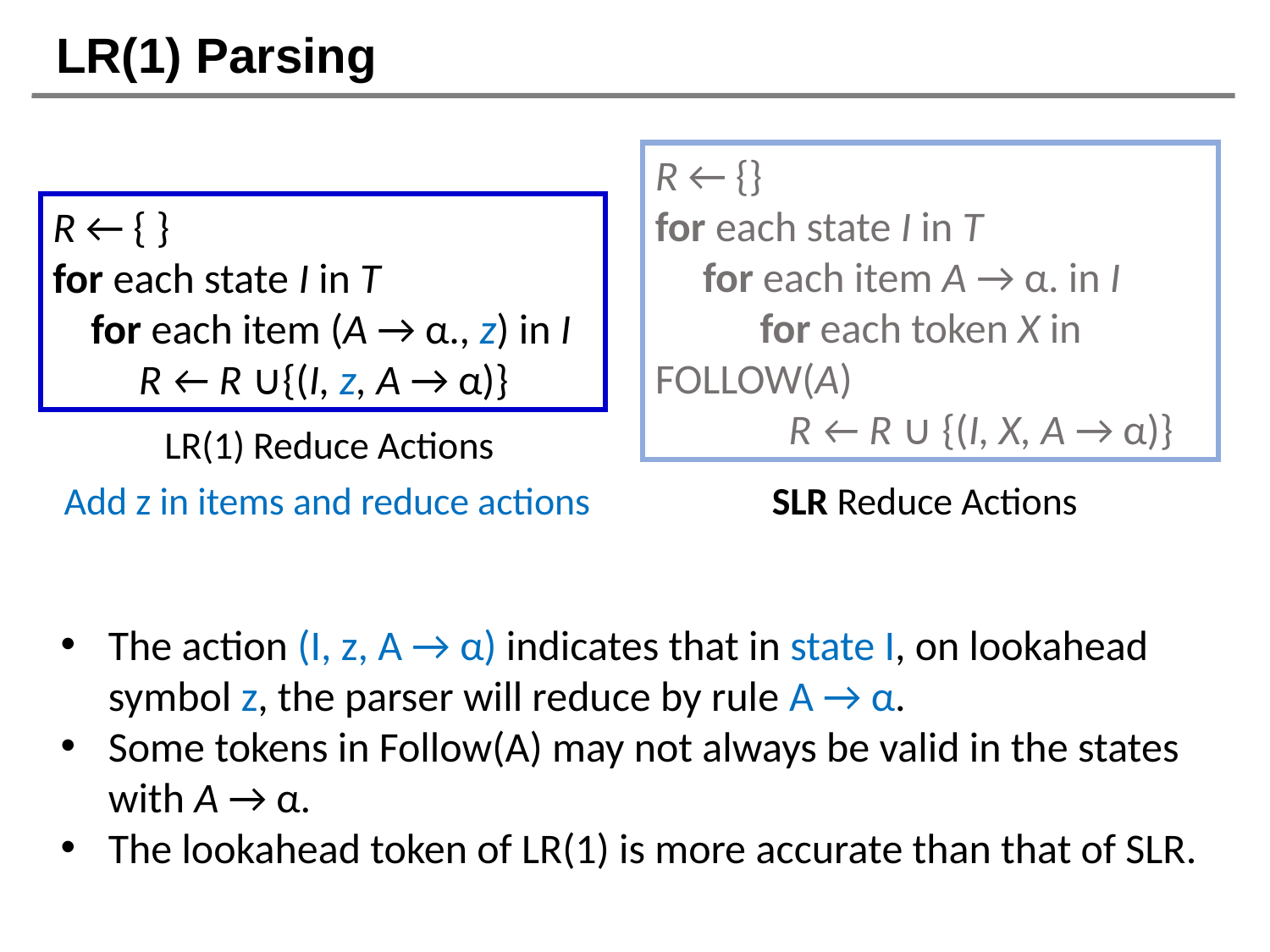

# LR(1) Parsing
R ← {}
for each state I in T
     for each item A → α. in I
           for each token X in FOLLOW(A)
              R ← R ∪ {(I, X, A → α)}
R ← { }
for each state I in T
    for each item (A → α., z) in I
         R ← R ∪{(I, z, A → α)}
LR(1) Reduce Actions
Add z in items and reduce actions
SLR Reduce Actions
The action (I, z, A → α) indicates that in state I, on lookahead symbol z, the parser will reduce by rule A → α.
Some tokens in Follow(A) may not always be valid in the states with A → α.
The lookahead token of LR(1) is more accurate than that of SLR.